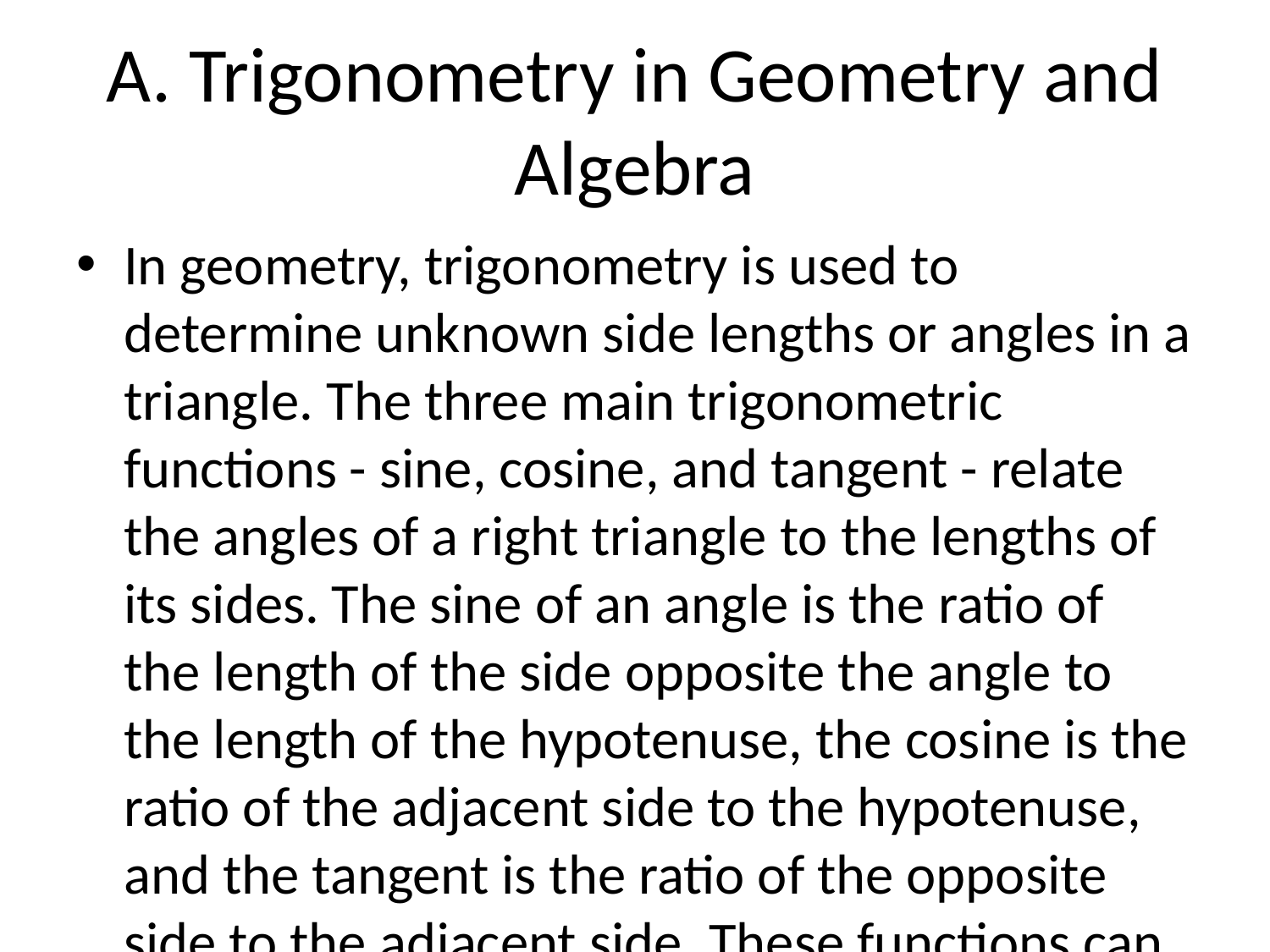

# A. Trigonometry in Geometry and Algebra
In geometry, trigonometry is used to determine unknown side lengths or angles in a triangle. The three main trigonometric functions - sine, cosine, and tangent - relate the angles of a right triangle to the lengths of its sides. The sine of an angle is the ratio of the length of the side opposite the angle to the length of the hypotenuse, the cosine is the ratio of the adjacent side to the hypotenuse, and the tangent is the ratio of the opposite side to the adjacent side. These functions can be used to solve for missing side lengths or angles in a triangle.